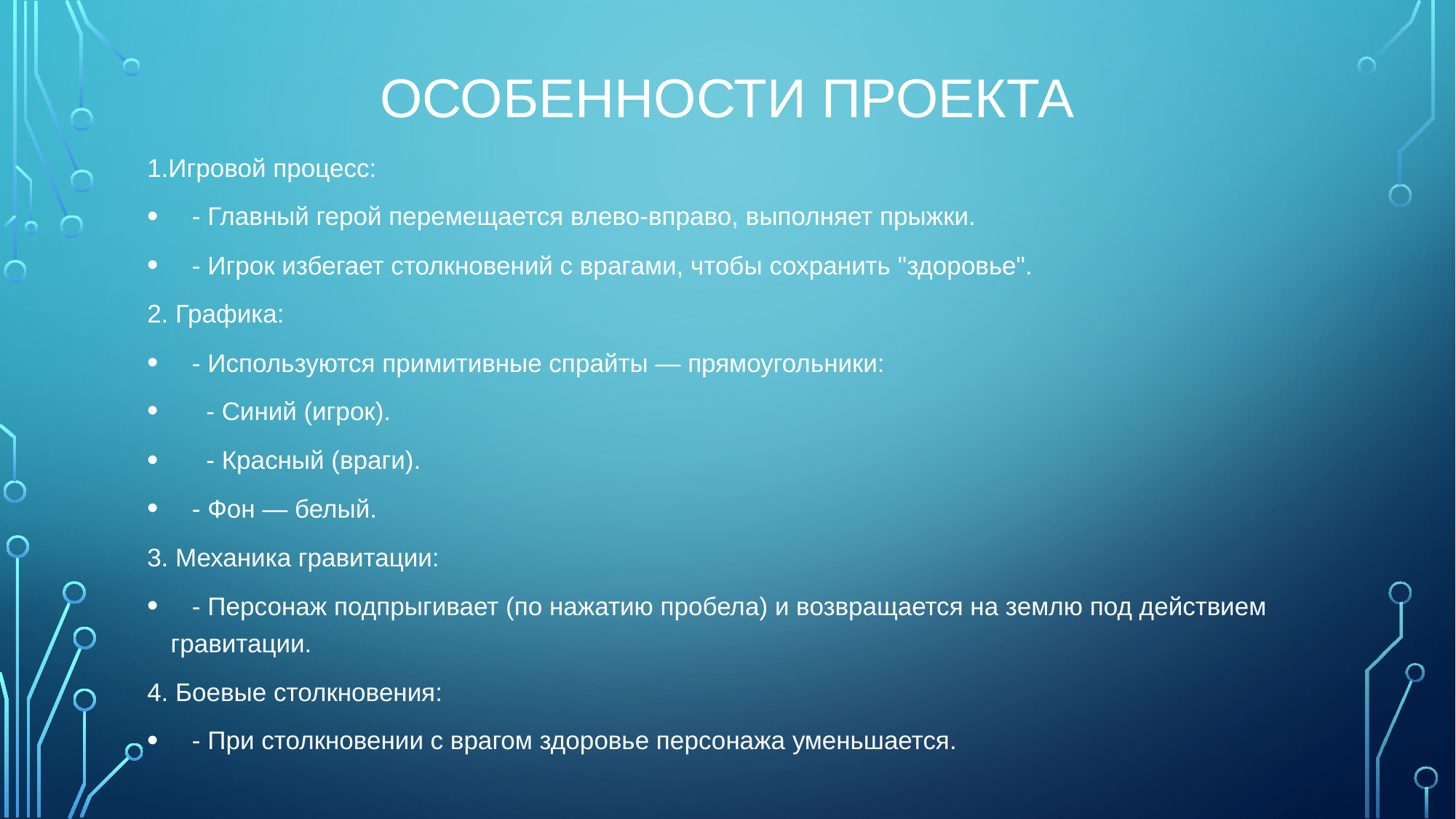

# Особенности проекта
1.Игровой процесс:
   - Главный герой перемещается влево-вправо, выполняет прыжки.
   - Игрок избегает столкновений с врагами, чтобы сохранить "здоровье".
2. Графика:
   - Используются примитивные спрайты — прямоугольники:
     - Синий (игрок).
     - Красный (враги).
   - Фон — белый.
3. Механика гравитации:
   - Персонаж подпрыгивает (по нажатию пробела) и возвращается на землю под действием гравитации.
4. Боевые столкновения:
   - При столкновении с врагом здоровье персонажа уменьшается.